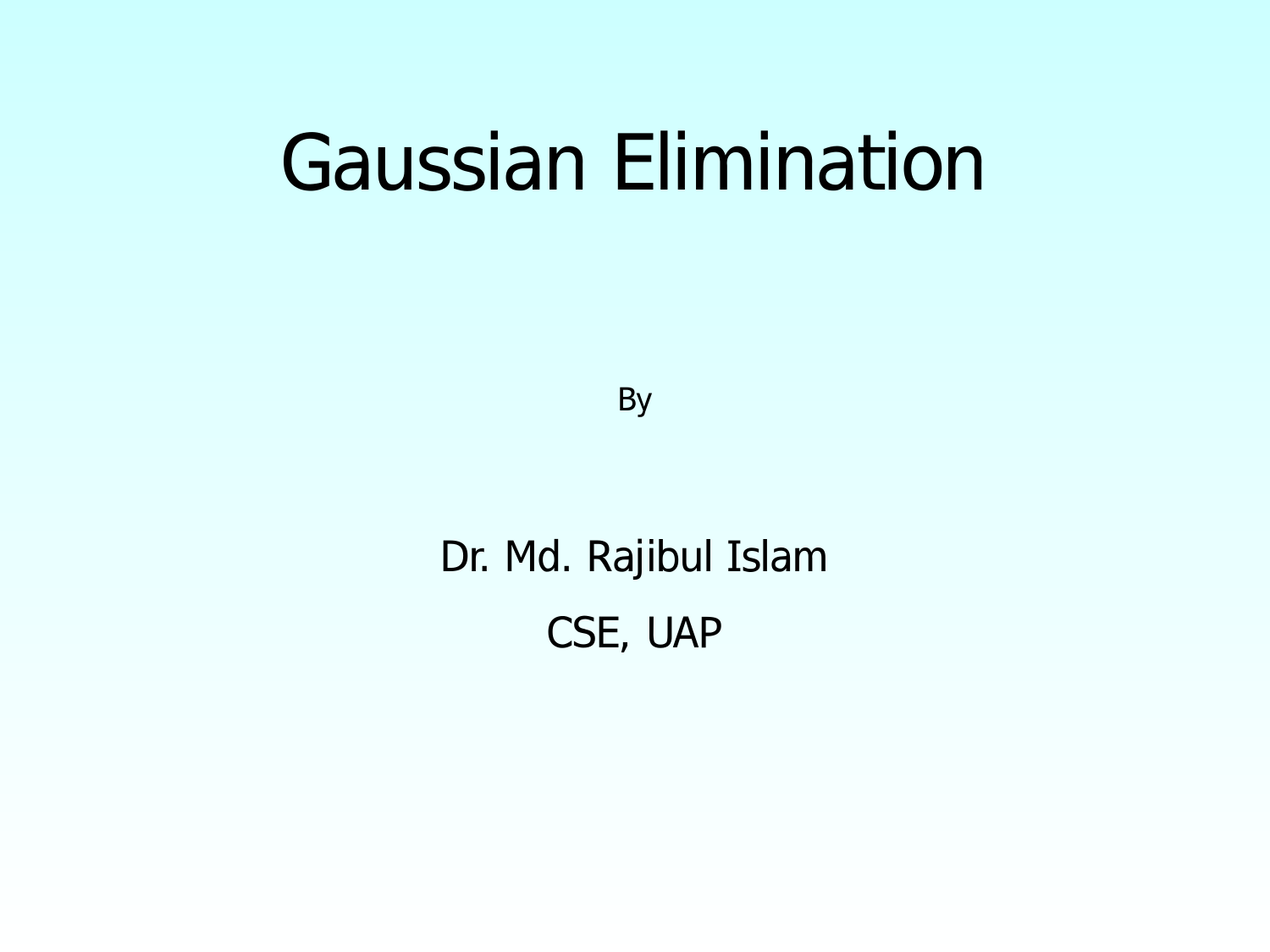

# Gaussian Elimination

By
Dr. Md. Rajibul Islam
CSE, UAP